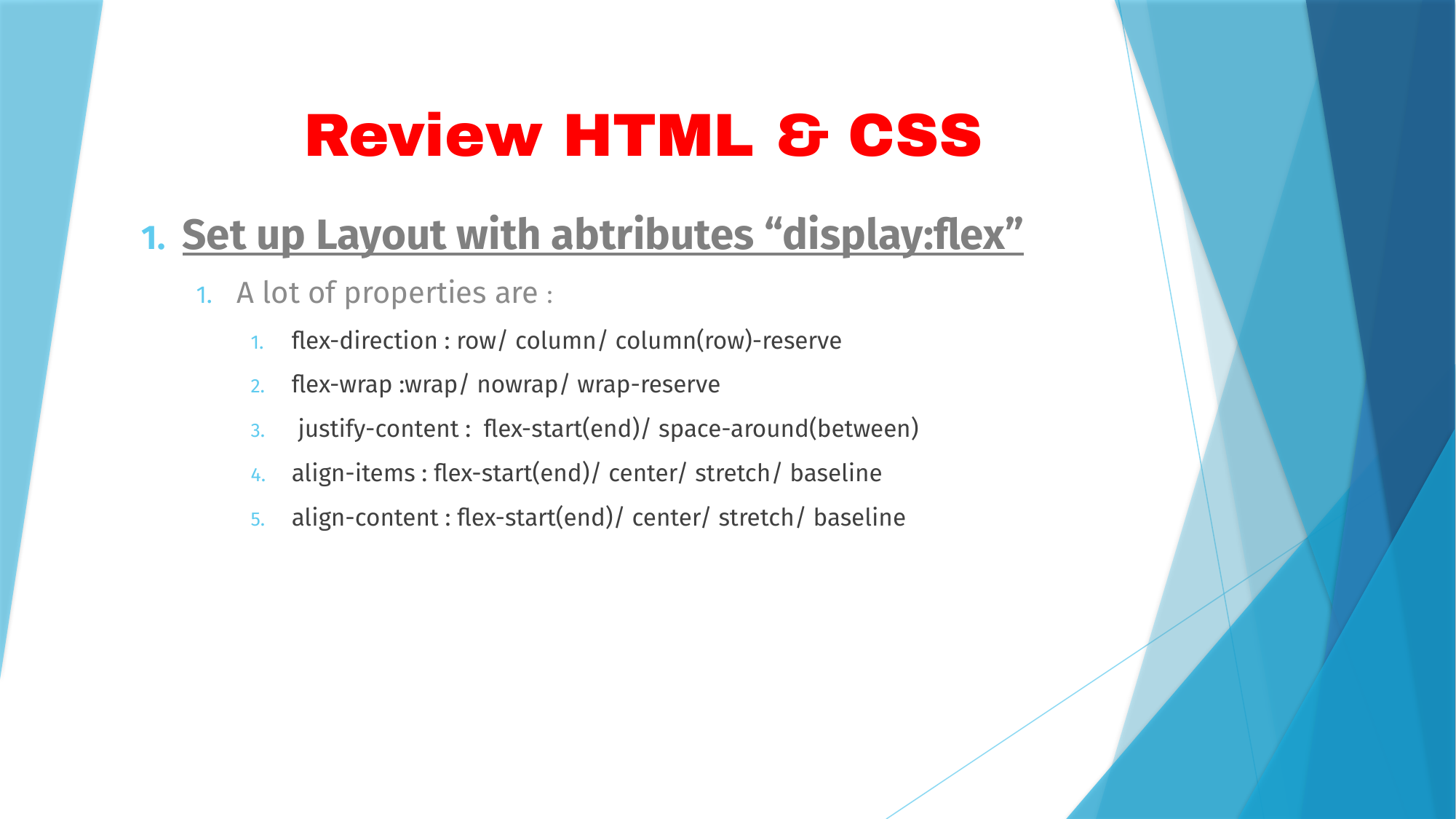

# Review HTML & CSS
Set up Layout with abtributes “display:flex”
A lot of properties are :
flex-direction : row/ column/ column(row)-reserve
flex-wrap :wrap/ nowrap/ wrap-reserve
 justify-content :  flex-start(end)/ space-around(between)
align-items : flex-start(end)/ center/ stretch/ baseline
align-content : flex-start(end)/ center/ stretch/ baseline